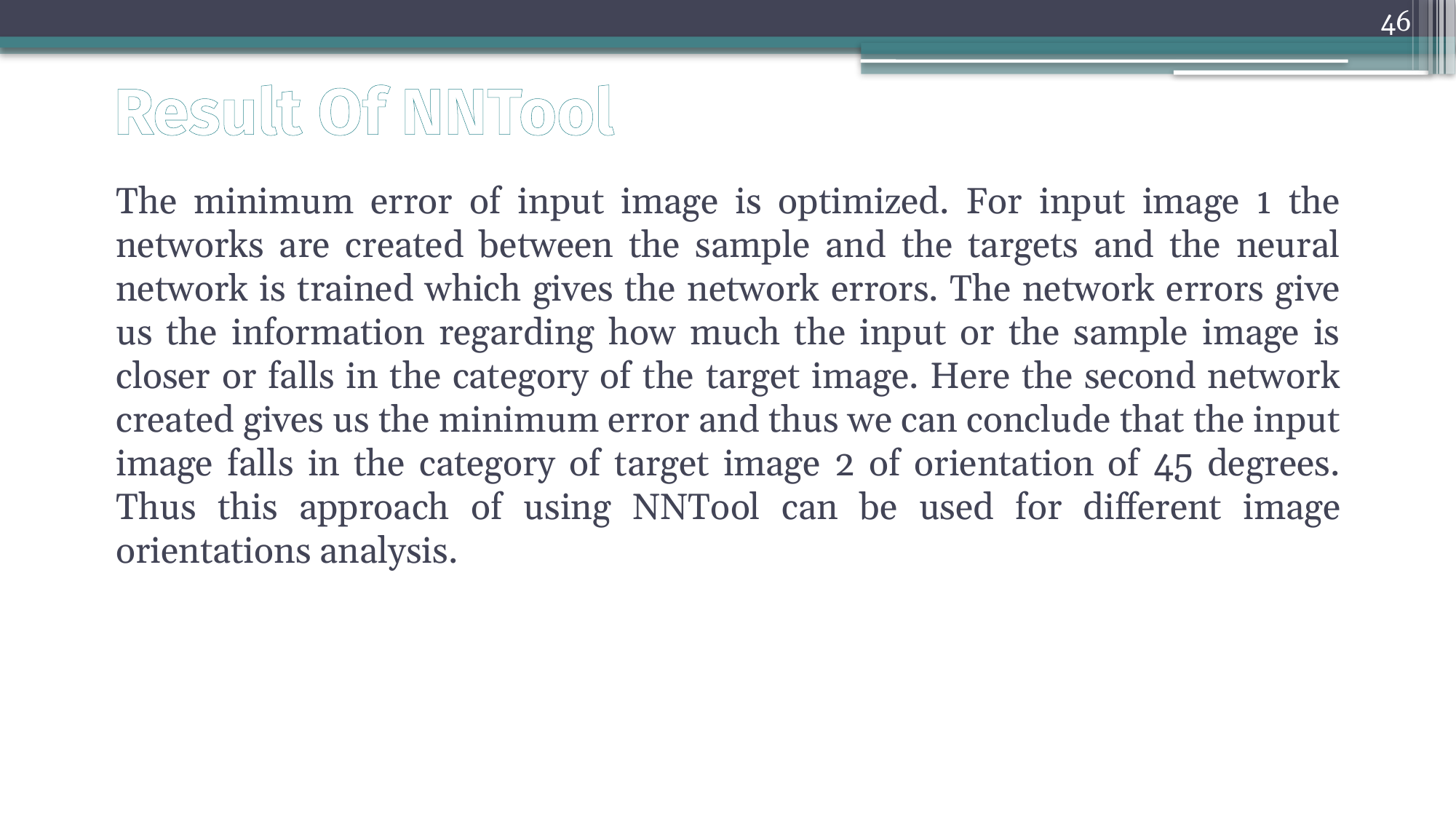

46
# Result Of NNTool
The minimum error of input image is optimized. For input image 1 the networks are created between the sample and the targets and the neural network is trained which gives the network errors. The network errors give us the information regarding how much the input or the sample image is closer or falls in the category of the target image. Here the second network created gives us the minimum error and thus we can conclude that the input image falls in the category of target image 2 of orientation of 45 degrees. Thus this approach of using NNTool can be used for different image orientations analysis.